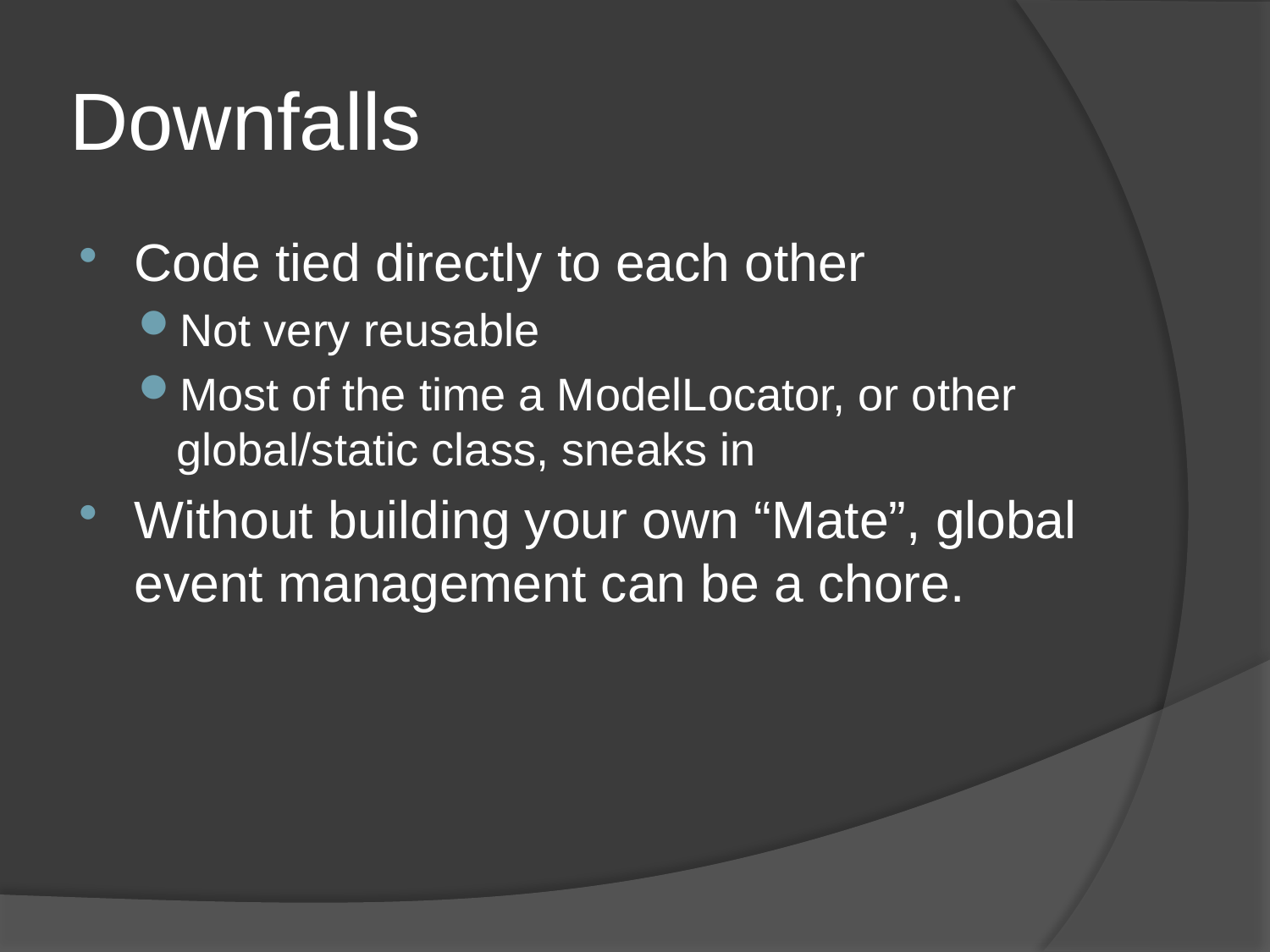

# Downfalls
Code tied directly to each other
Not very reusable
Most of the time a ModelLocator, or other global/static class, sneaks in
Without building your own “Mate”, global event management can be a chore.